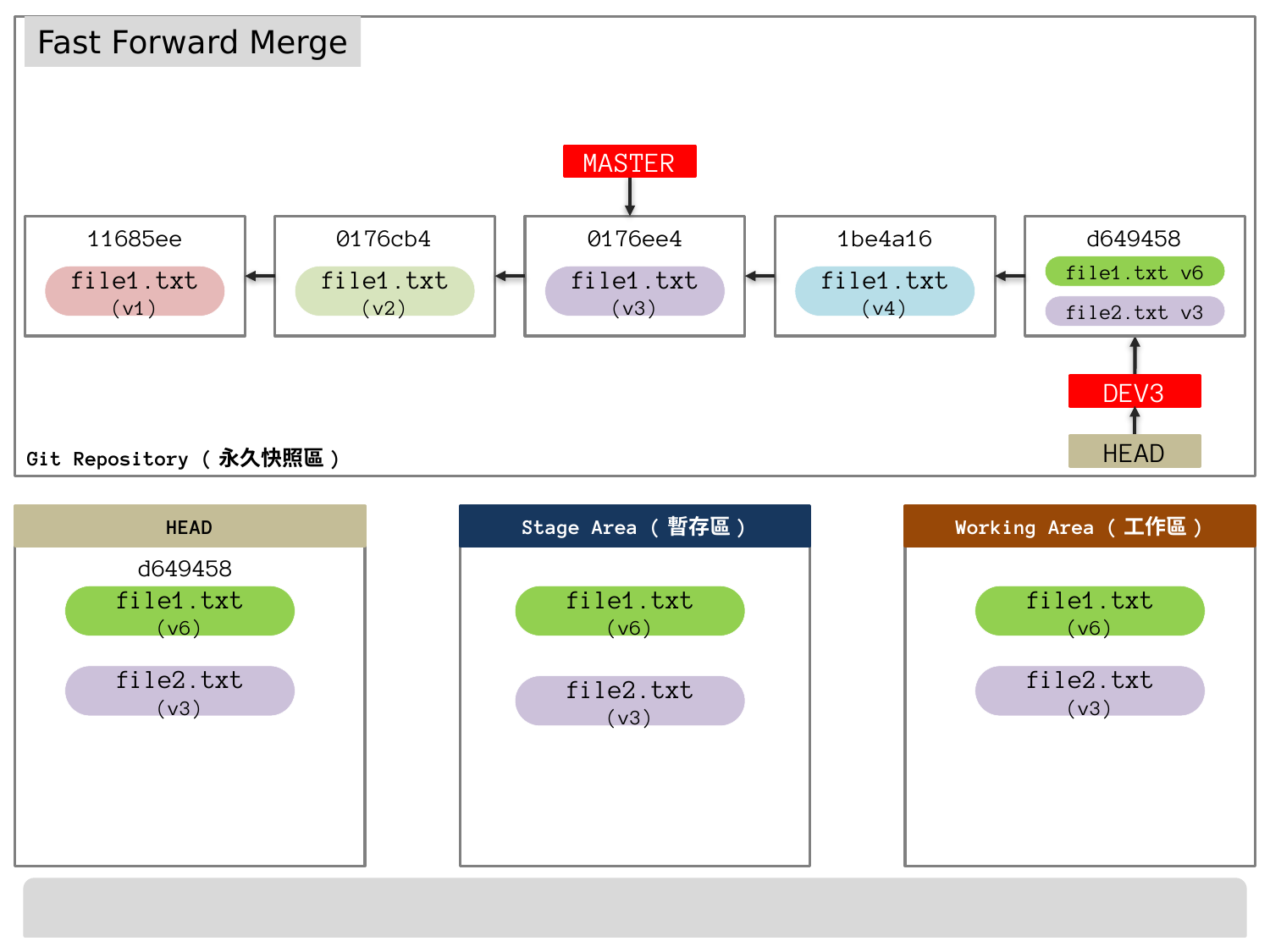

Fast Forward Merge
MASTER

11685ee

0176cb4

0176ee4

1be4a16

d649458
file1.txt v6
file1.txt
(v1)
file1.txt
(v2)
file1.txt
(v3)
file1.txt
(v4)
file2.txt v3
DEV3
HEAD
d649458

file1.txt
(v6)
file1.txt
(v6)
file1.txt
(v6)
file2.txt
(v3)
file2.txt
(v3)
file2.txt
(v3)